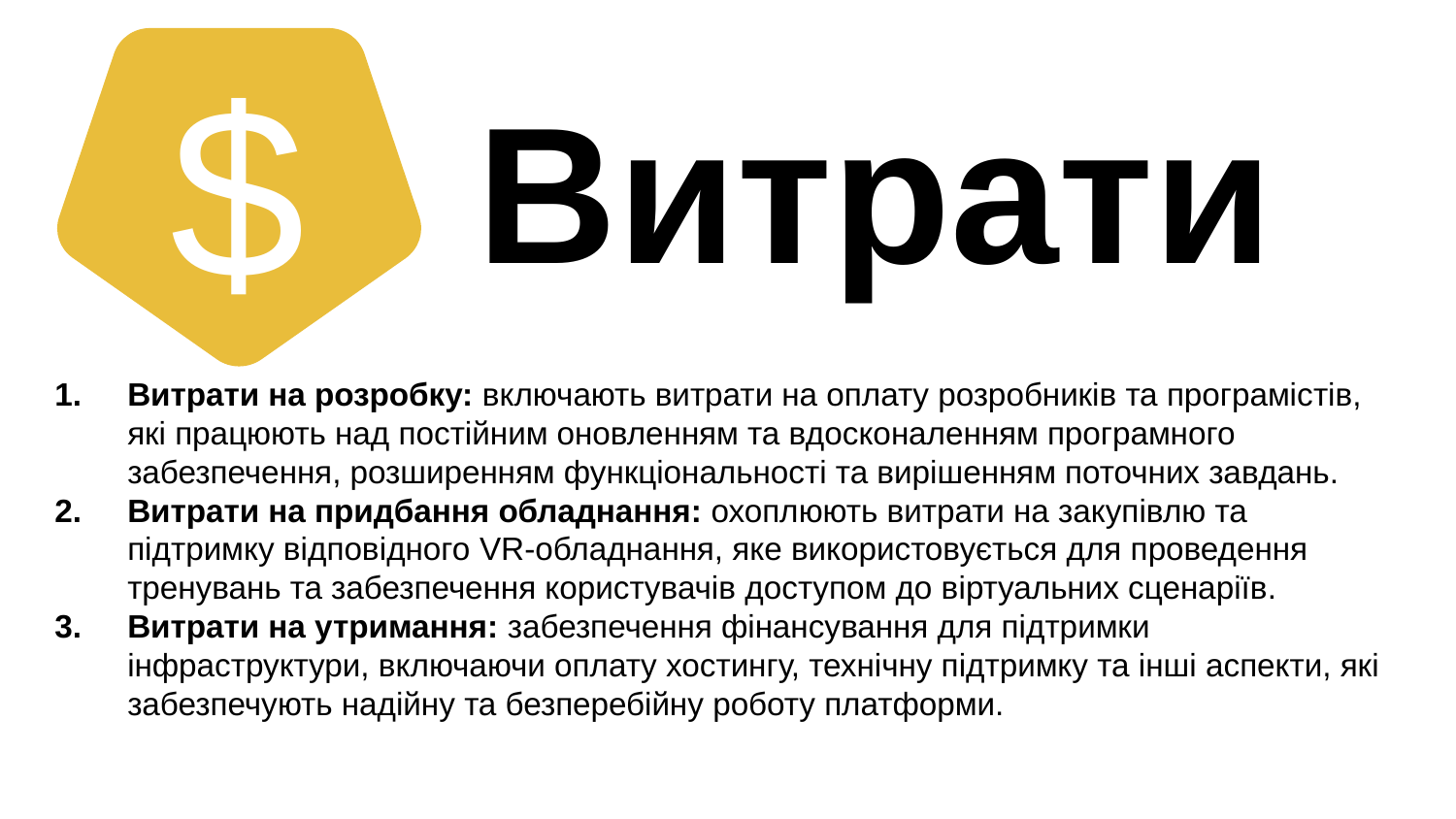

$
# Витрати
Витрати на розробку: включають витрати на оплату розробників та програмістів, які працюють над постійним оновленням та вдосконаленням програмного забезпечення, розширенням функціональності та вирішенням поточних завдань.
Витрати на придбання обладнання: охоплюють витрати на закупівлю та підтримку відповідного VR-обладнання, яке використовується для проведення тренувань та забезпечення користувачів доступом до віртуальних сценаріїв.
Витрати на утримання: забезпечення фінансування для підтримки інфраструктури, включаючи оплату хостингу, технічну підтримку та інші аспекти, які забезпечують надійну та безперебійну роботу платформи.